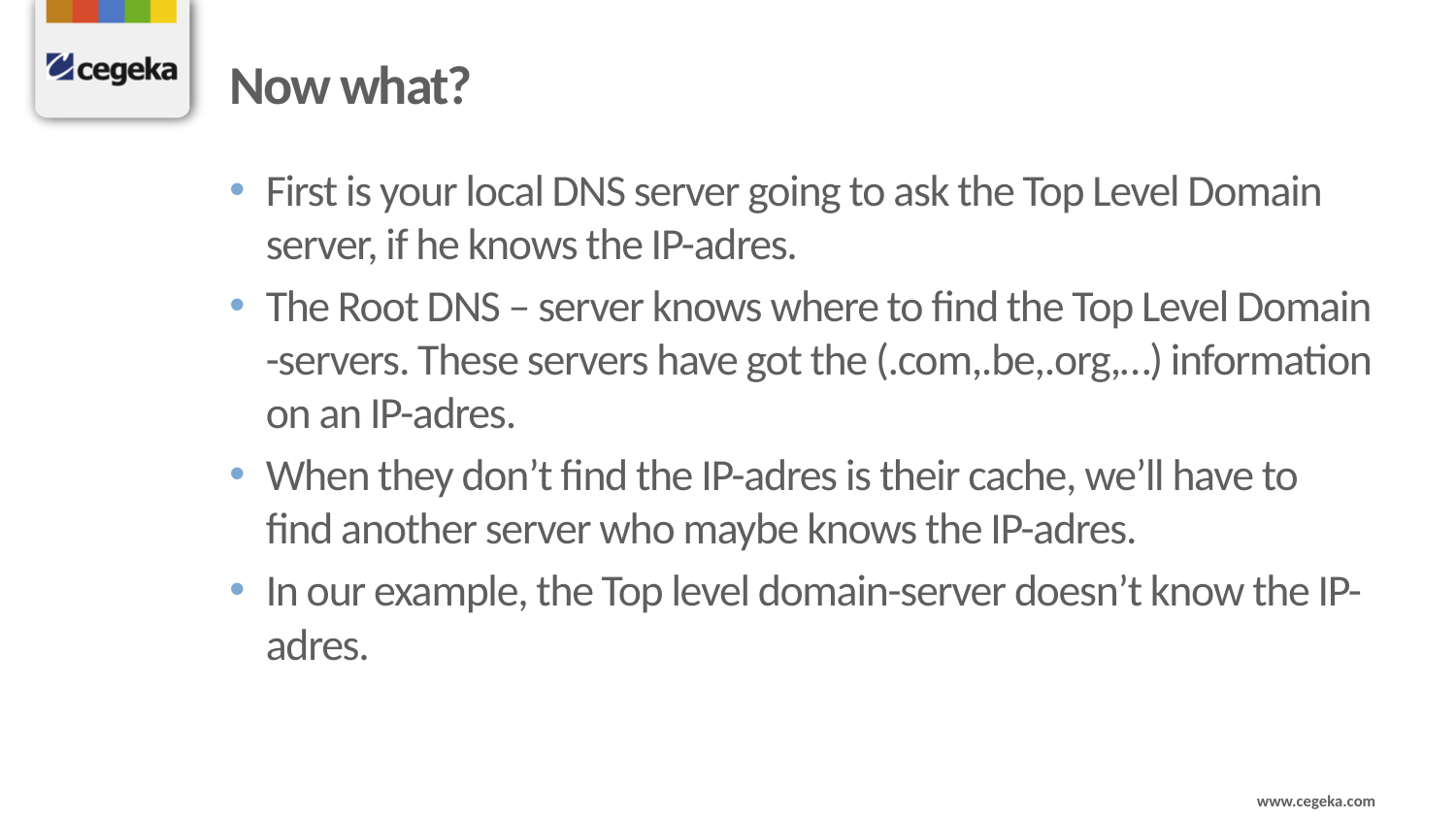

# Now what?
First is your local DNS server going to ask the Top Level Domain server, if he knows the IP-adres.
The Root DNS – server knows where to find the Top Level Domain -servers. These servers have got the (.com,.be,.org,…) information on an IP-adres.
When they don’t find the IP-adres is their cache, we’ll have to find another server who maybe knows the IP-adres.
In our example, the Top level domain-server doesn’t know the IP-adres.